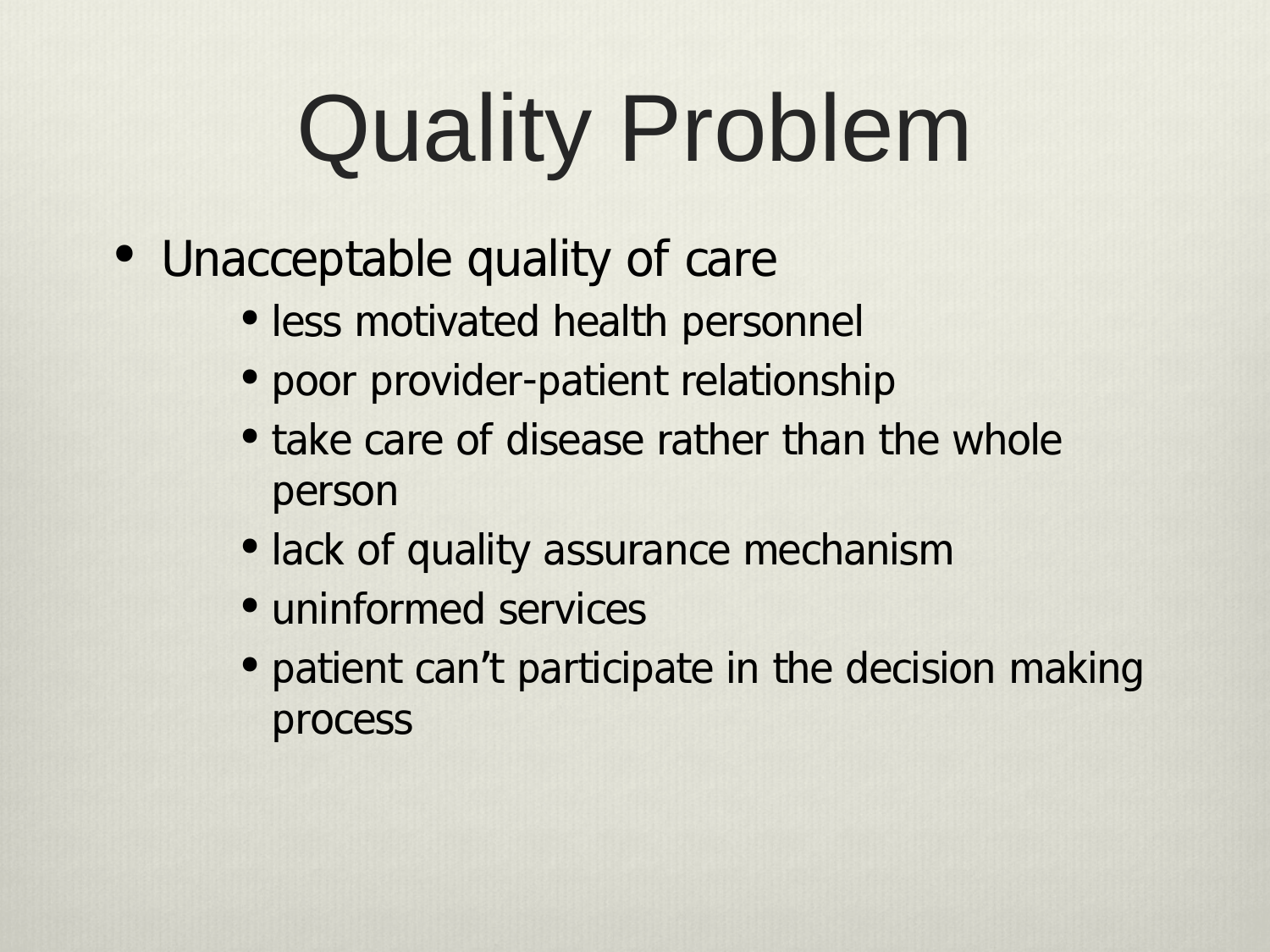

# Quality Problem
Unacceptable quality of care
less motivated health personnel
poor provider-patient relationship
take care of disease rather than the whole person
lack of quality assurance mechanism
uninformed services
patient can’t participate in the decision making process